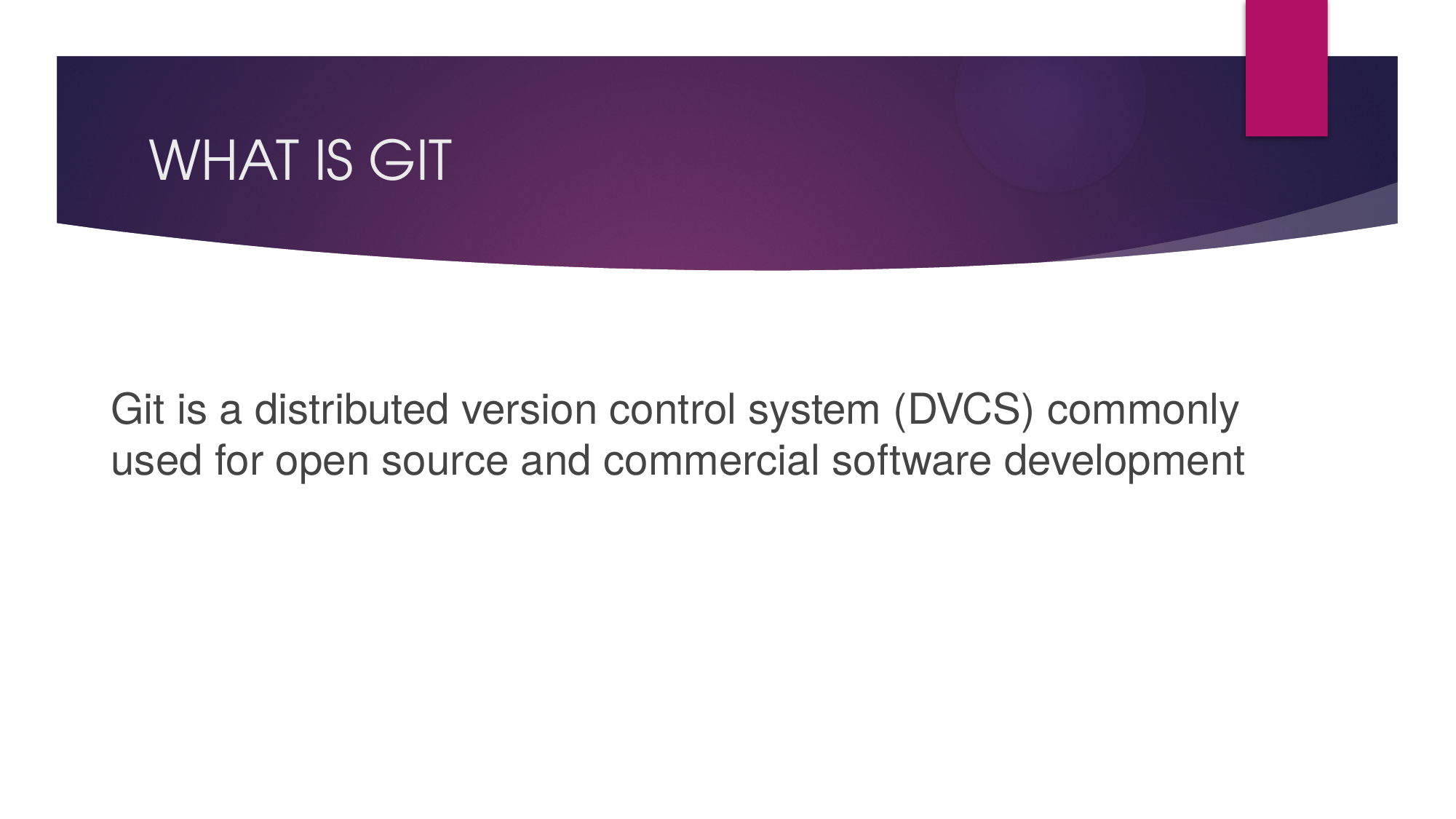

# WHAT IS GIT
Git is a distributed version control system (DVCS) commonly used for open source and commercial software development